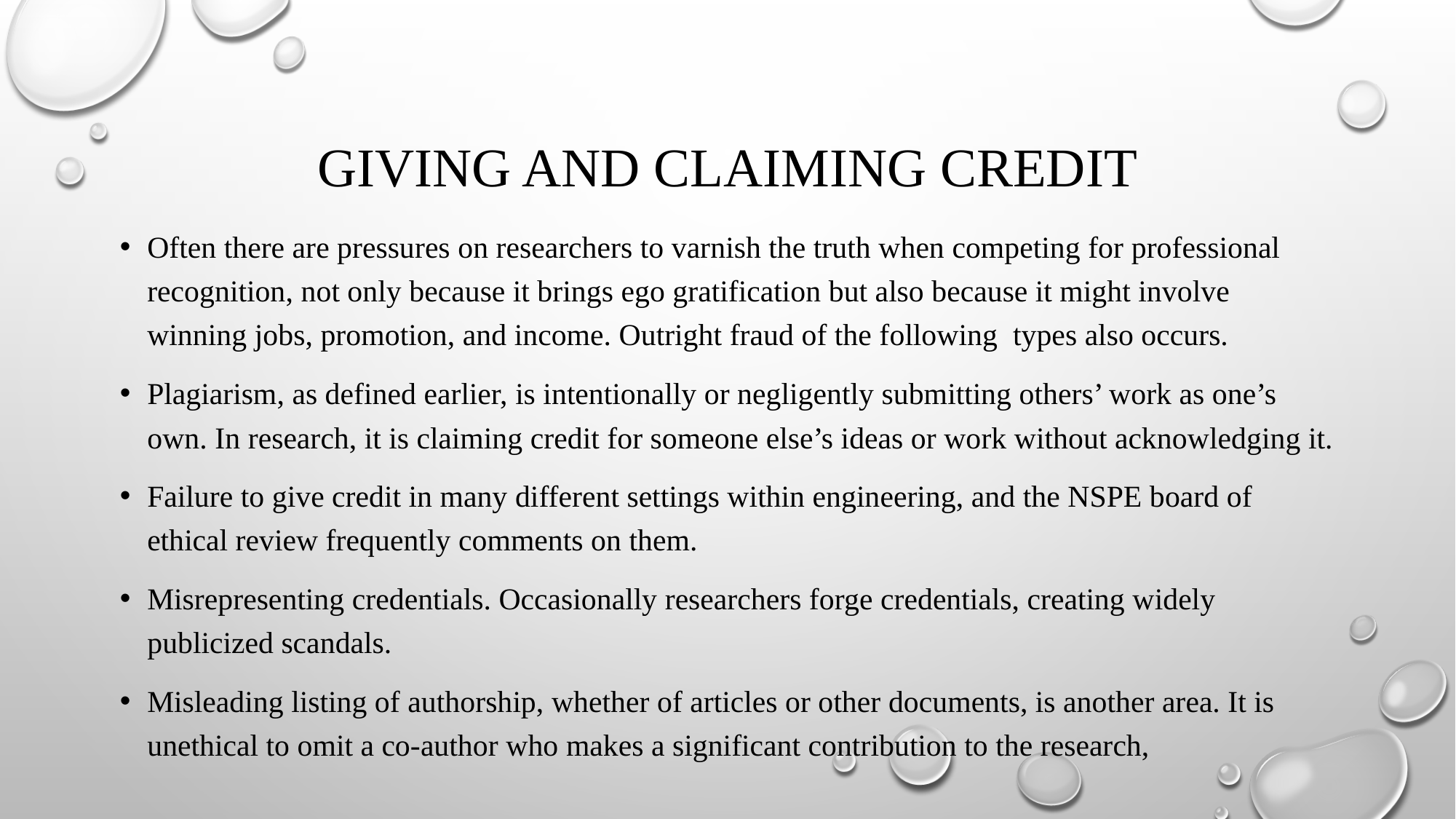

# GIVING AND CLAIMING CREDIT
Often there are pressures on researchers to varnish the truth when competing for professional recognition, not only because it brings ego gratification but also because it might involve winning jobs, promotion, and income. Outright fraud of the following  types also occurs.
Plagiarism, as defined earlier, is intentionally or negligently submitting others’ work as one’s own. In research, it is claiming credit for someone else’s ideas or work without acknowledging it.
Failure to give credit in many different settings within engineering, and the NSPE board of ethical review frequently comments on them.
Misrepresenting credentials. Occasionally researchers forge credentials, creating widely publicized scandals.
Misleading listing of authorship, whether of articles or other documents, is another area. It is unethical to omit a co-author who makes a significant contribution to the research,